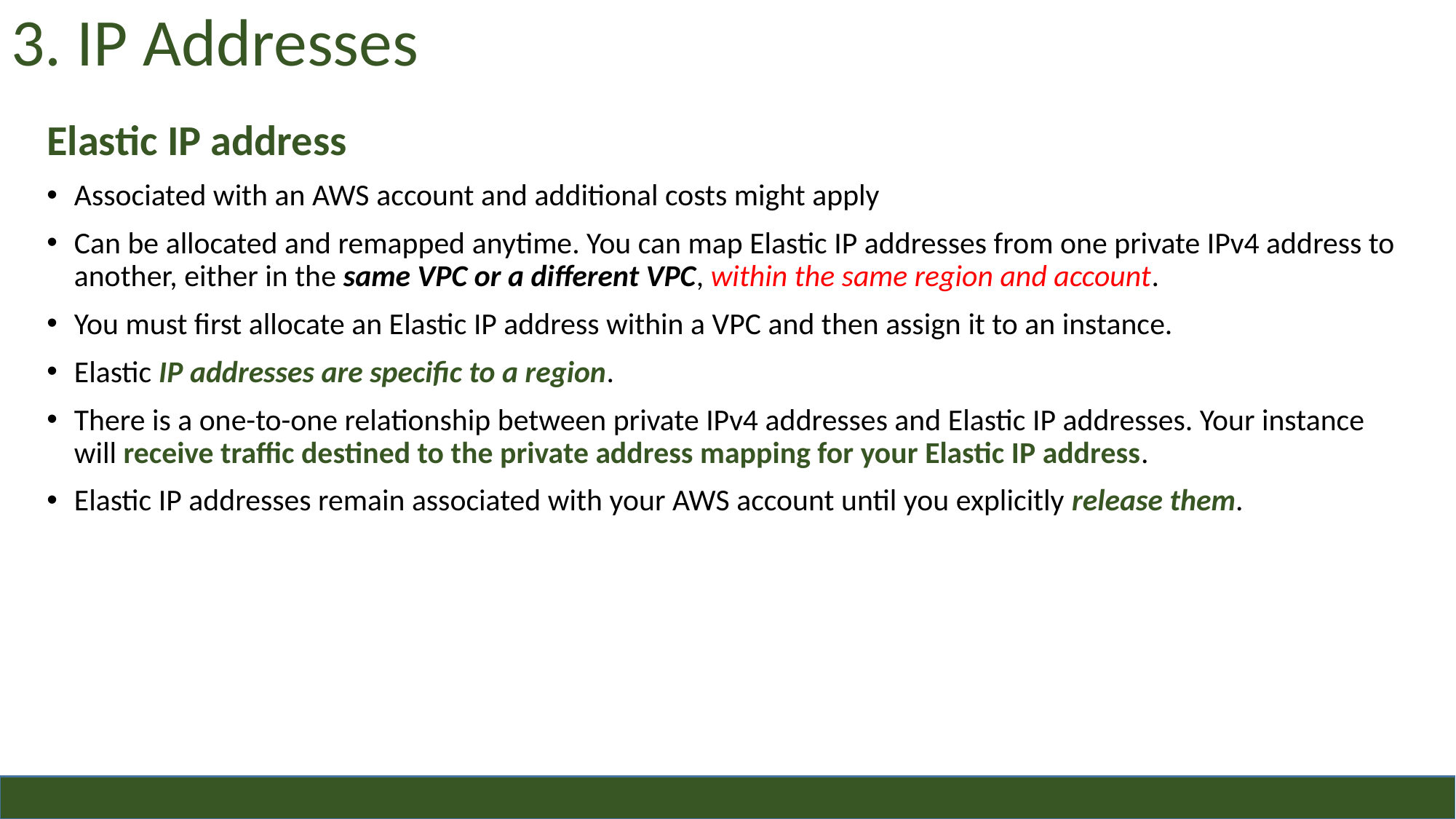

# 3. IP Addresses
Elastic IP address
Associated with an AWS account and additional costs might apply
Can be allocated and remapped anytime. You can map Elastic IP addresses from one private IPv4 address to another, either in the same VPC or a different VPC, within the same region and account.
You must first allocate an Elastic IP address within a VPC and then assign it to an instance.
Elastic IP addresses are specific to a region.
There is a one-to-one relationship between private IPv4 addresses and Elastic IP addresses. Your instance will receive traffic destined to the private address mapping for your Elastic IP address.
Elastic IP addresses remain associated with your AWS account until you explicitly release them.